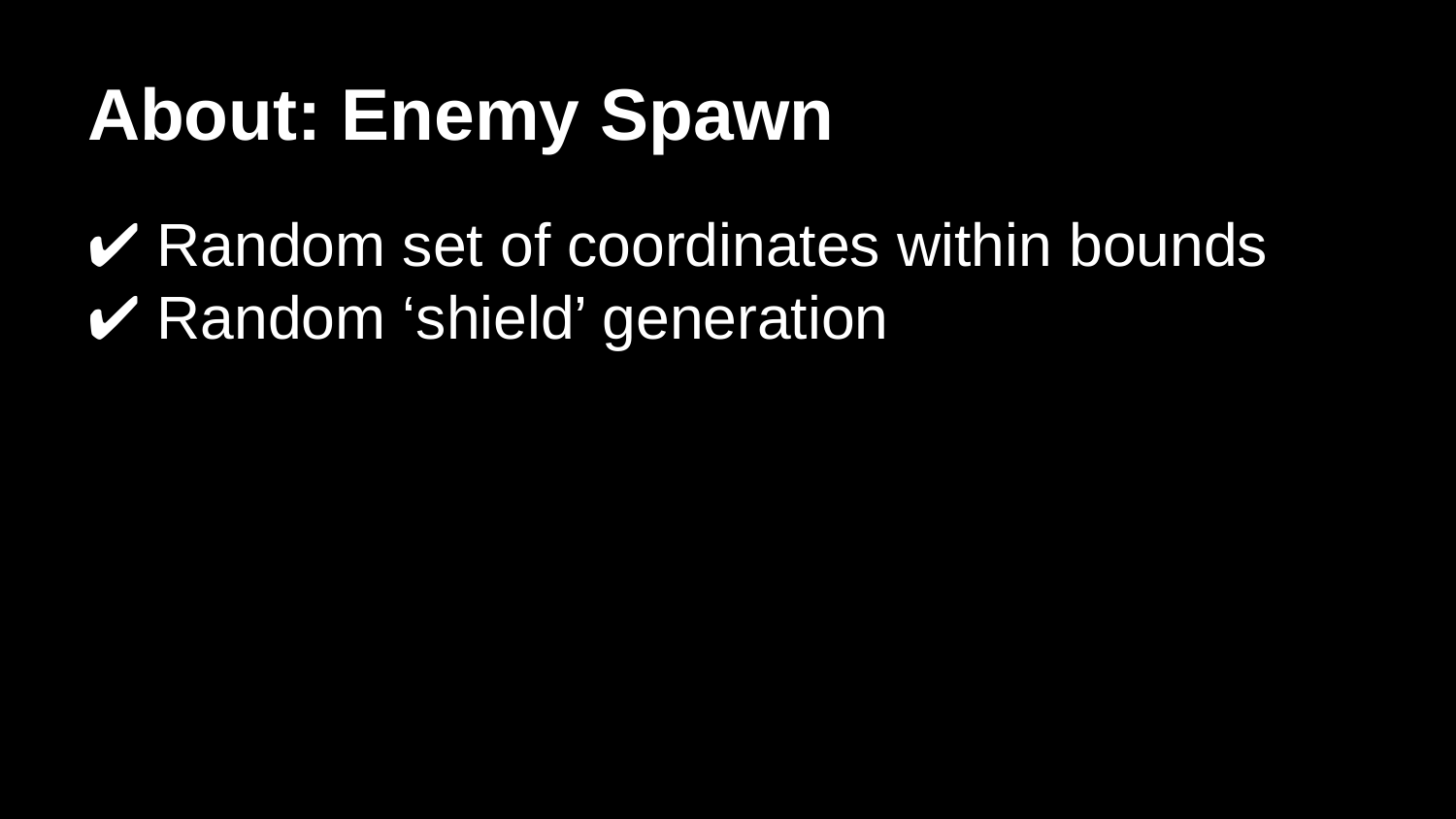

# About: Enemy Spawn
✔ Random set of coordinates within bounds
✔ Random ‘shield’ generation